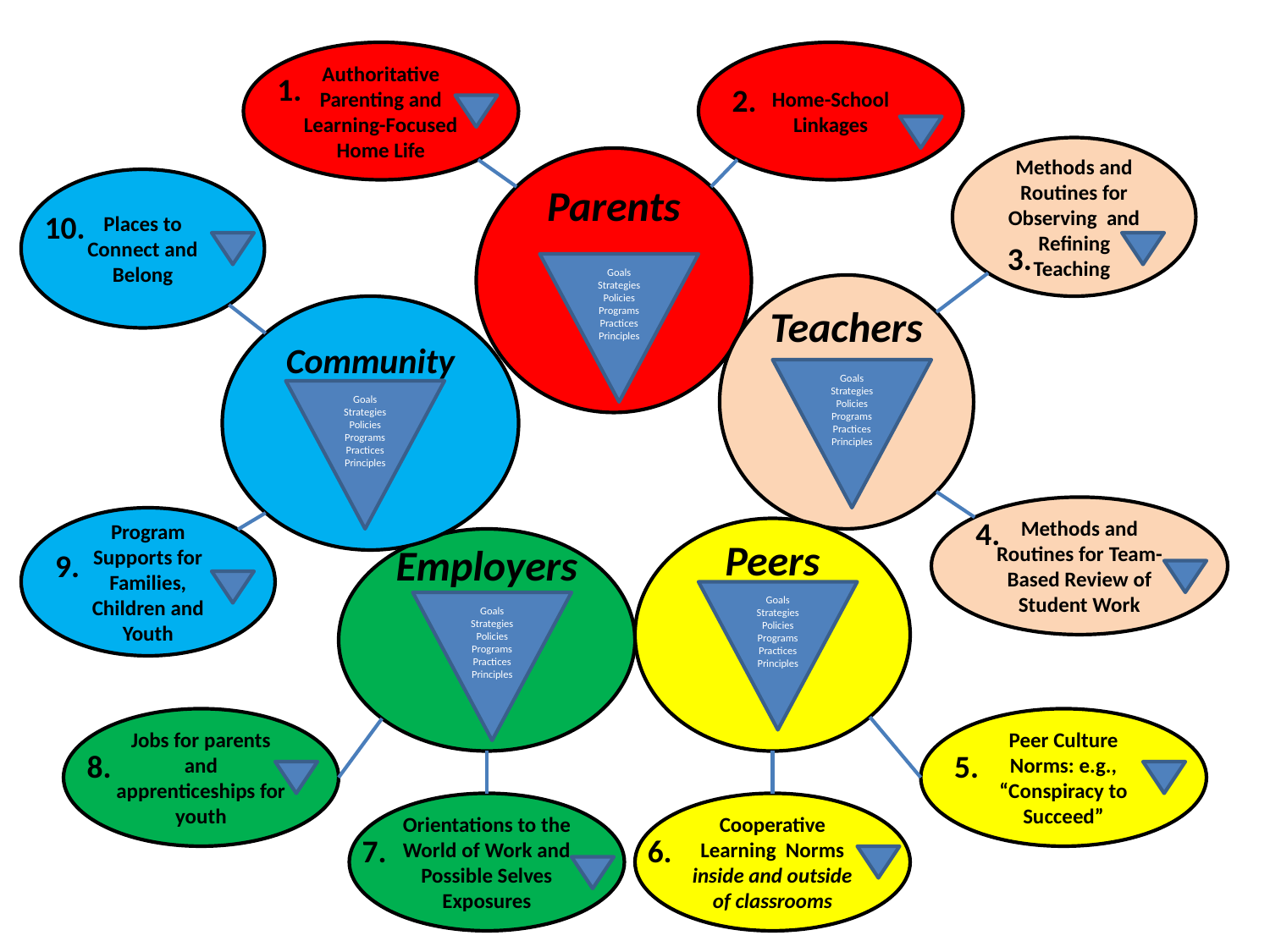

Authoritative Parenting and Learning-Focused Home Life
Home-School Linkages
1.
2.

Methods and Routines for Observing  and Refining Teaching
Parents

Places to Connect and Belong
10.

3.

Goals
Strategies
Policies
Programs
Practices
Principles
Teachers

Community

Goals
Strategies
Policies
Programs
Practices
Principles

Goals
Strategies
Policies
Programs
Practices
Principles
Methods and Routines for Team-Based Review of Student Work
Program Supports for Families, Children and Youth
4.
Peers

Employers

9.

Goals
Strategies
Policies
Programs
Practices
Principles

Goals
Strategies
Policies
Programs
Practices
Principles
Jobs for parents and apprenticeships for youth
Peer Culture Norms: e.g., “Conspiracy to Succeed”
8.
5.

Orientations to the World of Work and Possible Selves Exposures
Cooperative Learning  Norms inside and outside of classrooms
7.
6.